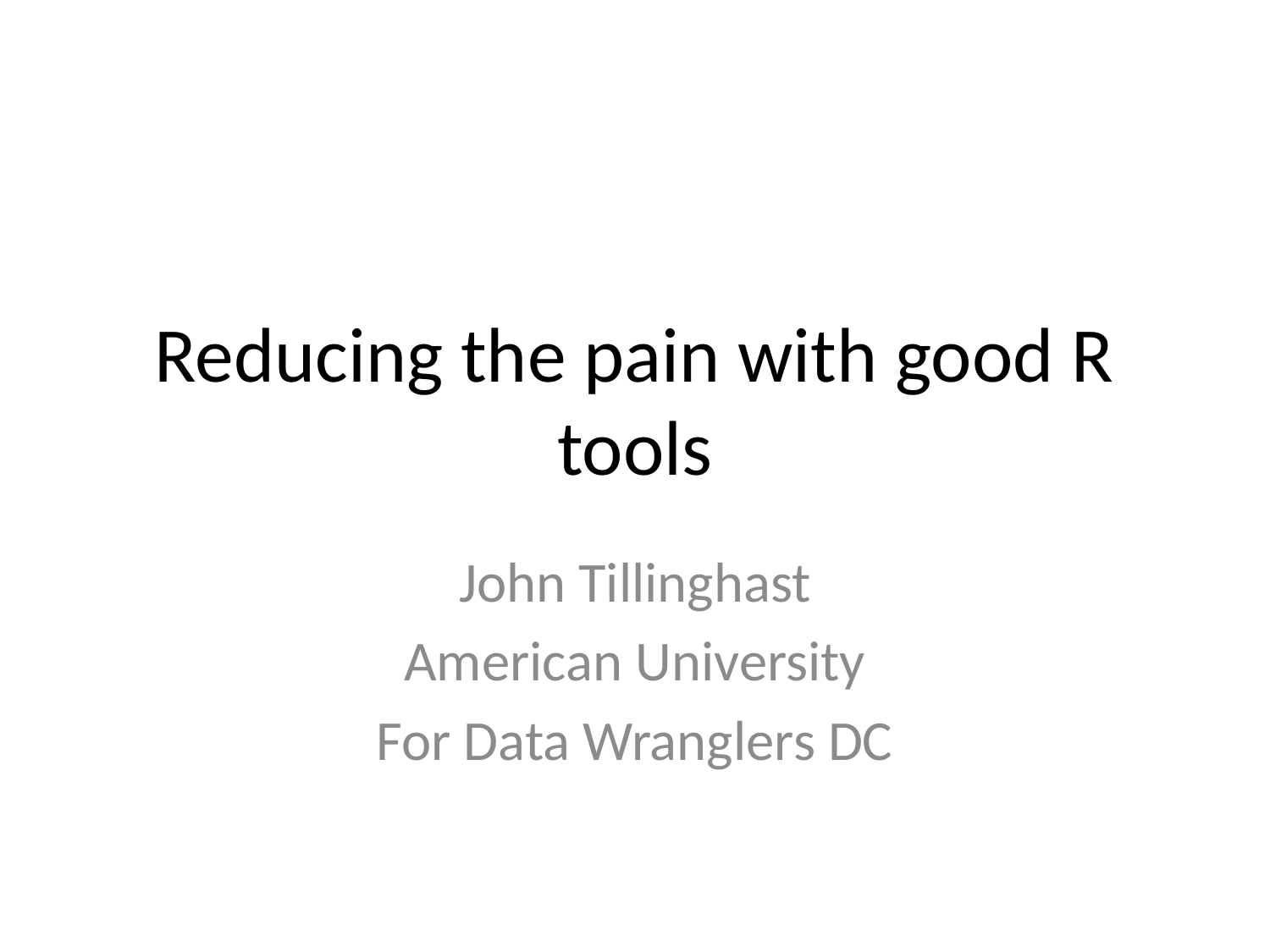

# Reducing the pain with good R tools
John Tillinghast
American University
For Data Wranglers DC